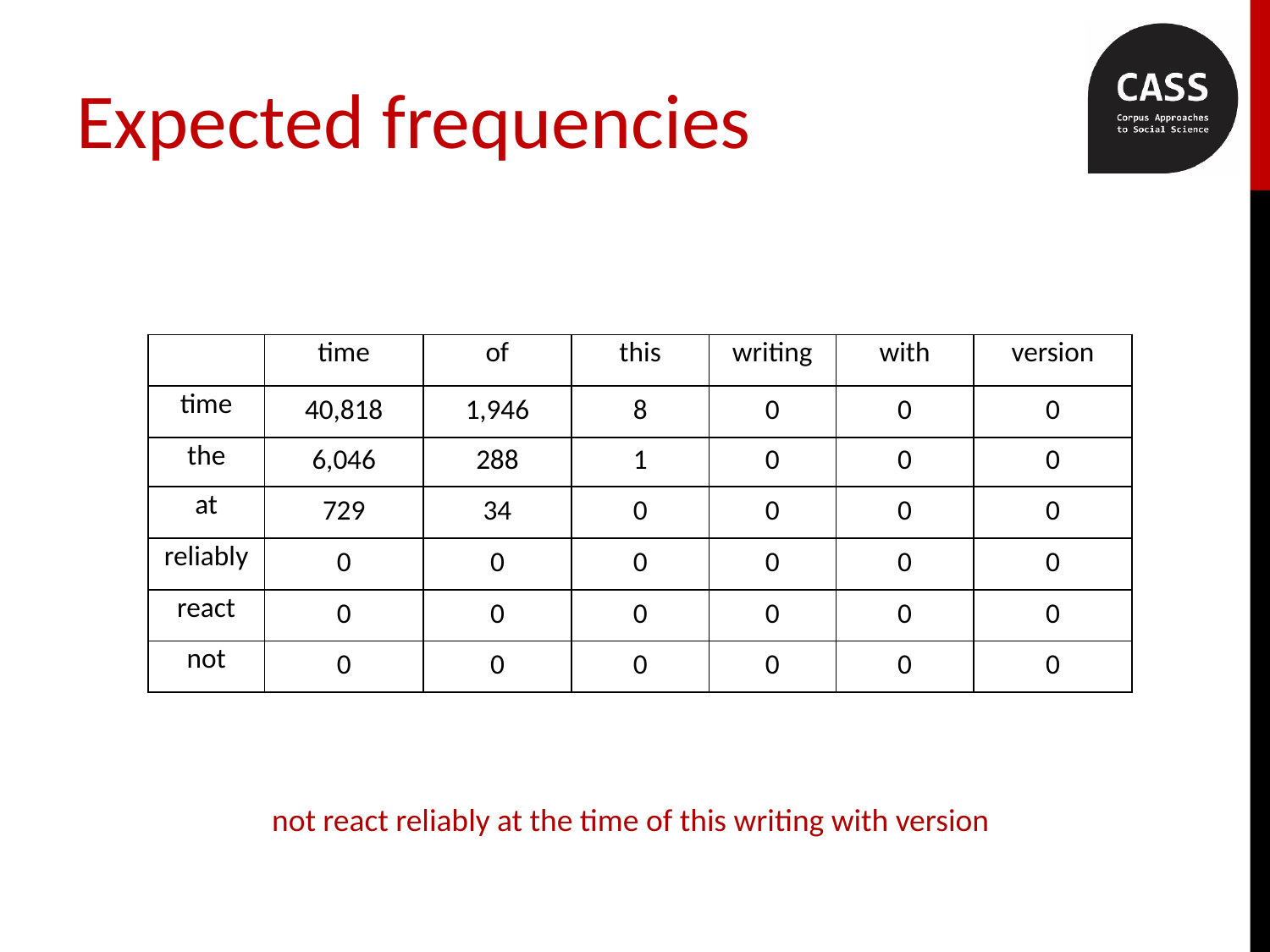

# Expected frequencies
|  | time | of | this | writing | with | version |
| --- | --- | --- | --- | --- | --- | --- |
| time | 40,818 | 1,946 | 8 | 0 | 0 | 0 |
| the | 6,046 | 288 | 1 | 0 | 0 | 0 |
| at | 729 | 34 | 0 | 0 | 0 | 0 |
| reliably | 0 | 0 | 0 | 0 | 0 | 0 |
| react | 0 | 0 | 0 | 0 | 0 | 0 |
| not | 0 | 0 | 0 | 0 | 0 | 0 |
not react reliably at the time of this writing with version